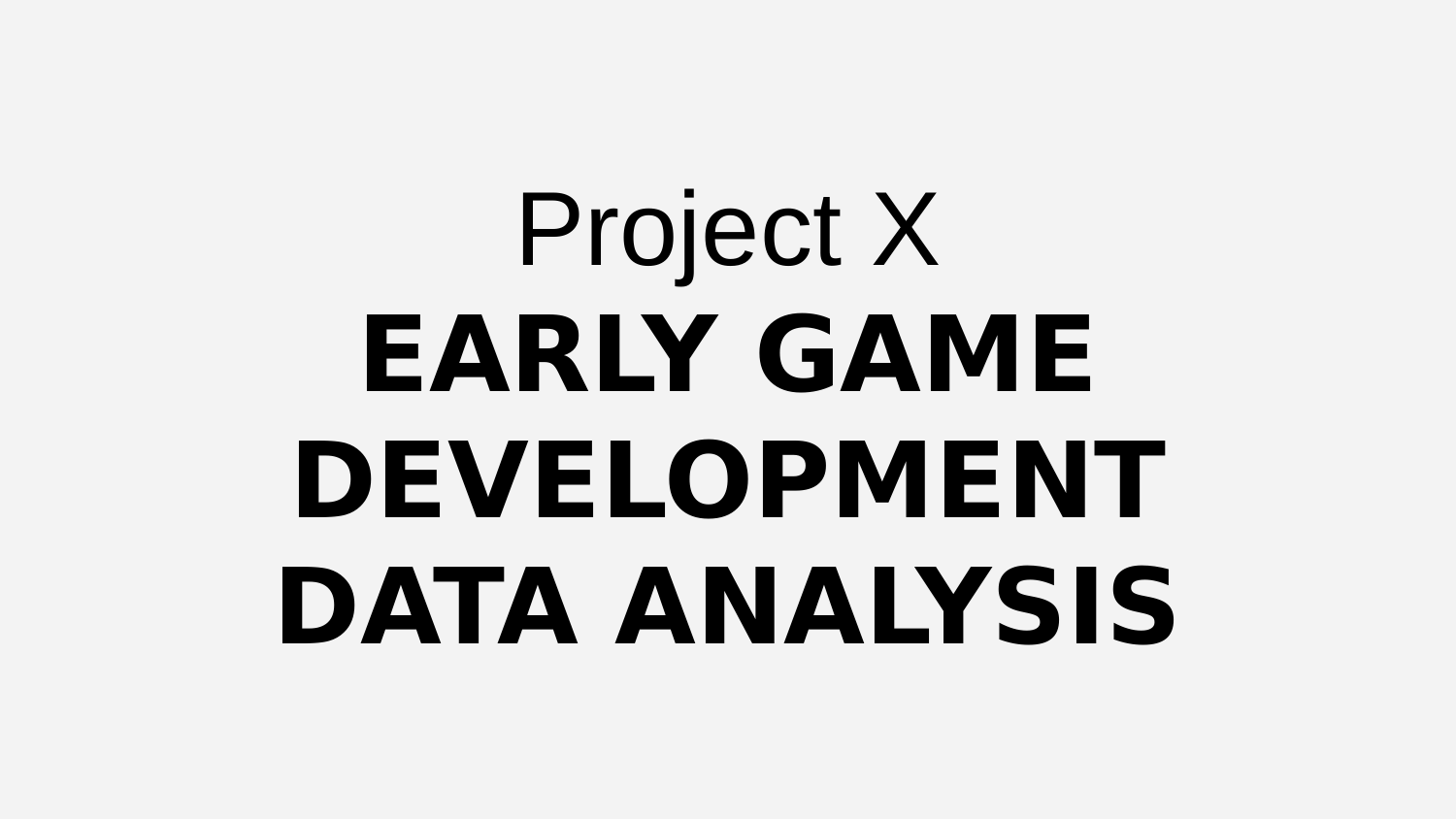

# Project X
EARLY GAME DEVELOPMENT
DATA ANALYSIS